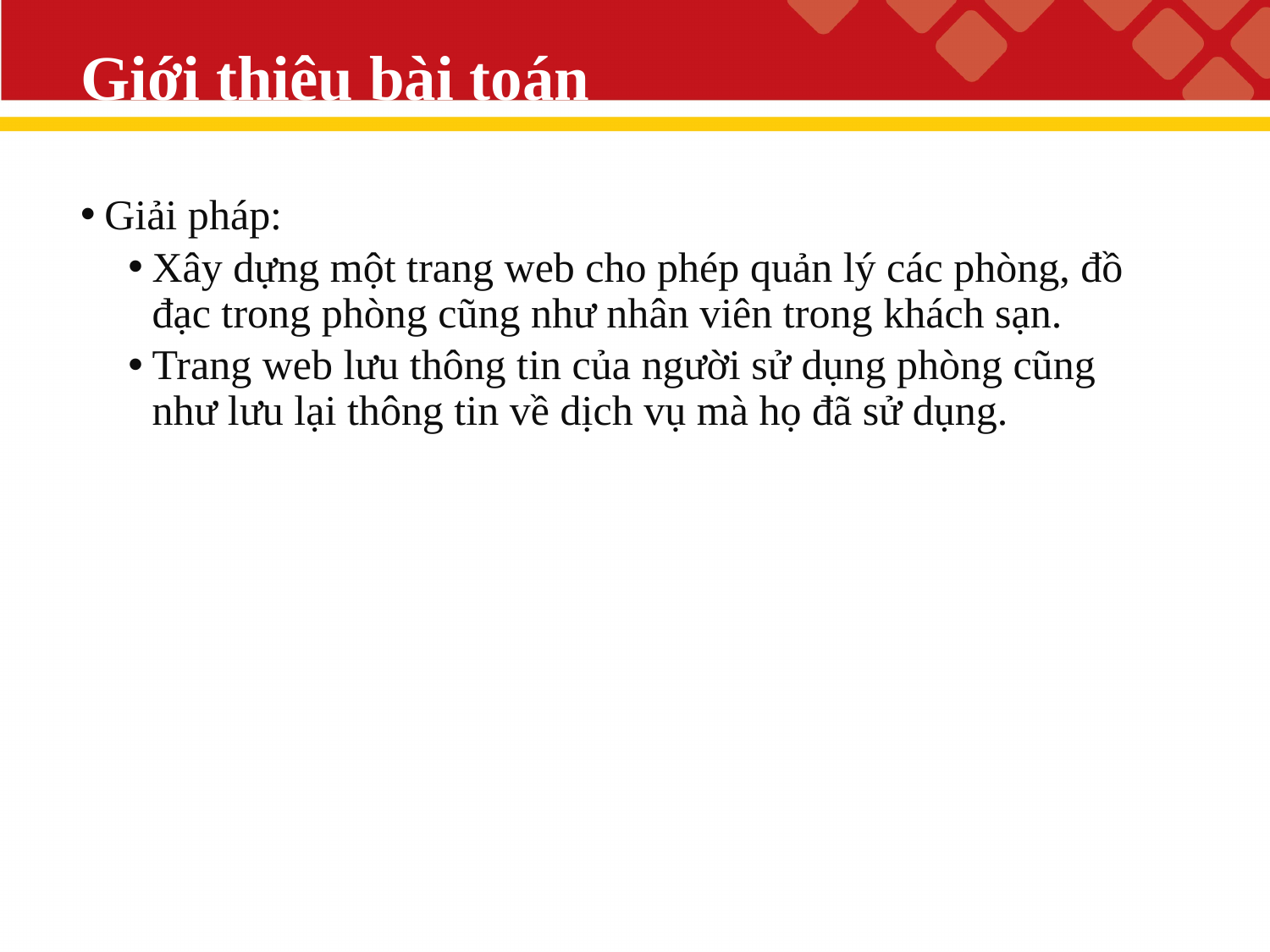

# Giới thiệu bài toán
Giải pháp:
Xây dựng một trang web cho phép quản lý các phòng, đồ đạc trong phòng cũng như nhân viên trong khách sạn.
Trang web lưu thông tin của người sử dụng phòng cũng như lưu lại thông tin về dịch vụ mà họ đã sử dụng.